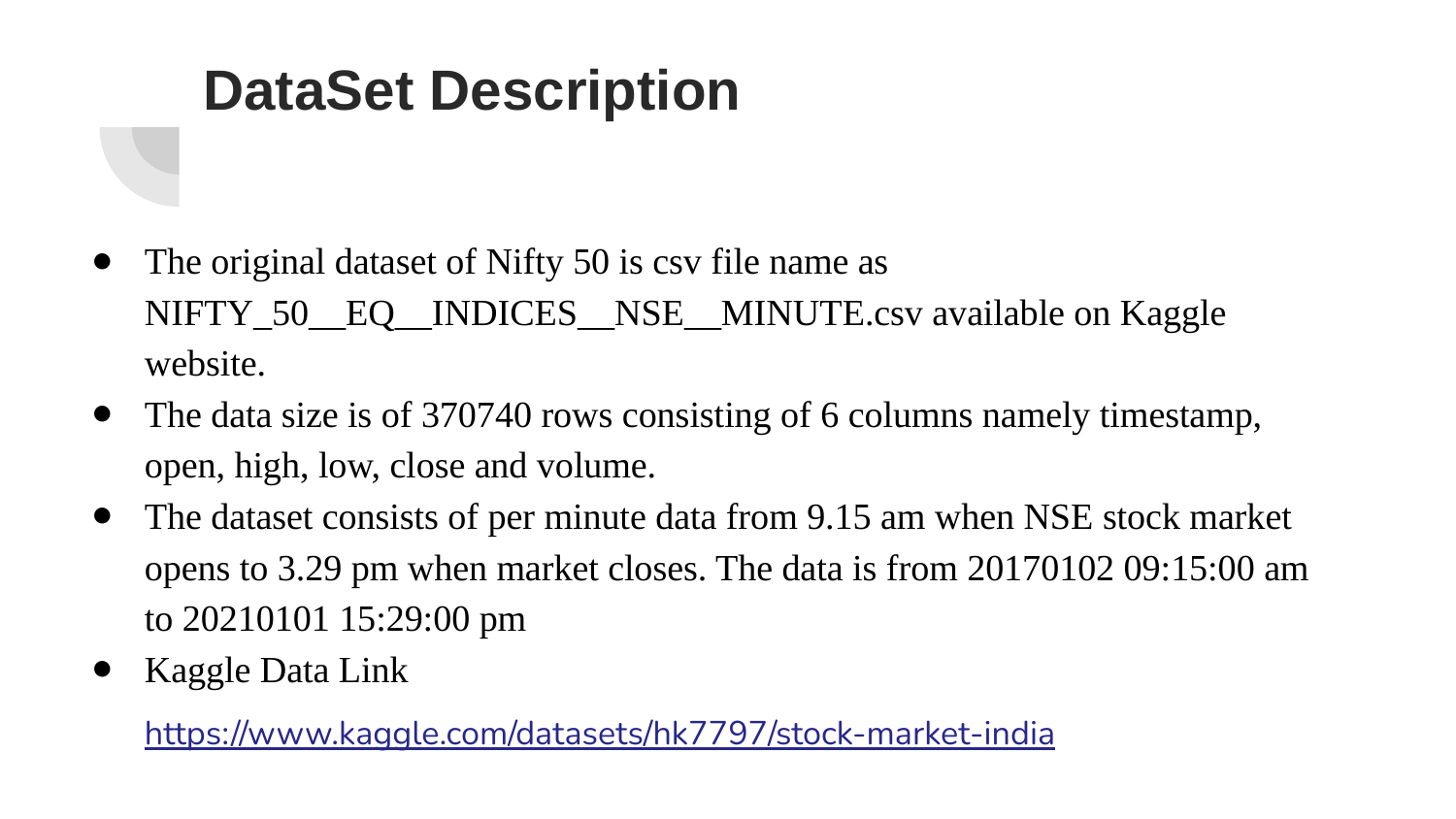

# DataSet Description

The original dataset of Nifty 50 is csv file name as NIFTY_50__EQ__INDICES__NSE__MINUTE.csv available on Kaggle website.
The data size is of 370740 rows consisting of 6 columns namely timestamp, open, high, low, close and volume.
The dataset consists of per minute data from 9.15 am when NSE stock market opens to 3.29 pm when market closes. The data is from 20170102 09:15:00 am to 20210101 15:29:00 pm
Kaggle Data Link
https://www.kaggle.com/datasets/hk7797/stock-market-india